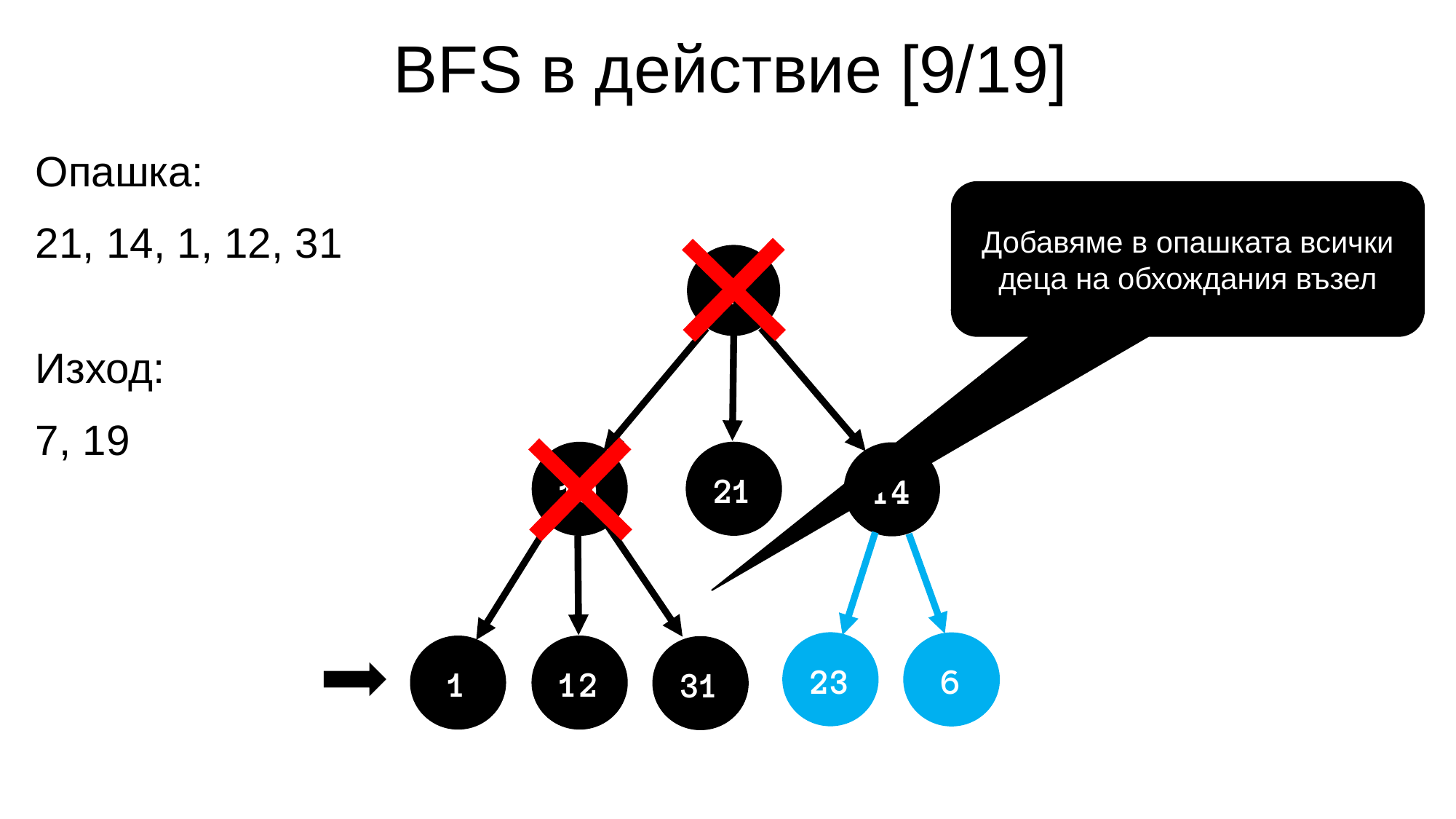

BFS в действие [9/19]
Опашка:
21, 14, 1, 12, 31

Изход:
7, 19
Добавяме в опашката всички деца на обхождания възел

7
21
19
14
23
6
12
1
31